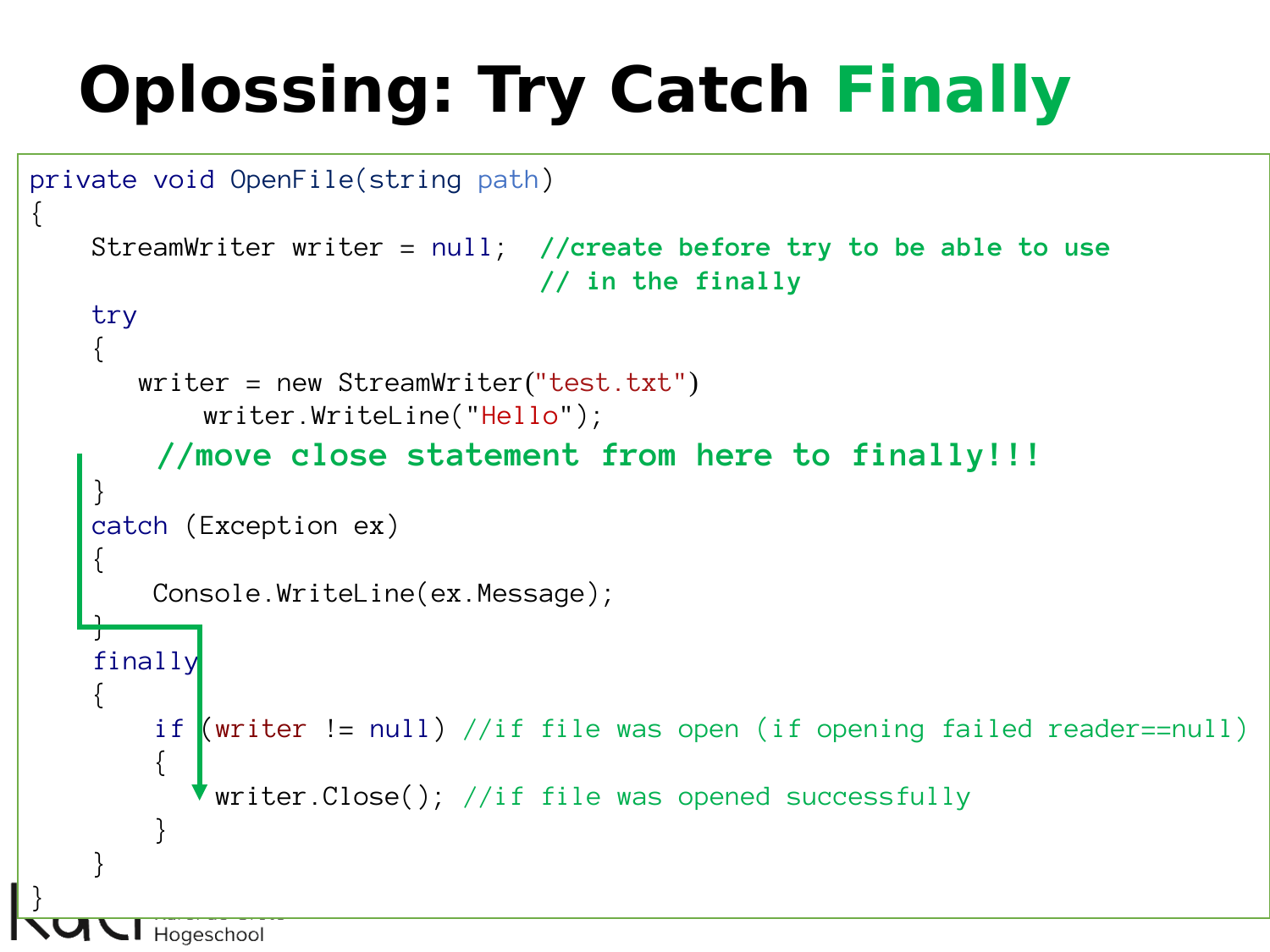

# Oplossing: Try Catch Finally
private void OpenFile(string path)
{
    StreamWriter writer = null;  //create before try to be able to use
                                 // in the finally
    try
    {
       writer = new StreamWriter("test.txt")
	   writer.WriteLine("Hello");
	//move close statement from here to finally!!!
    }
    catch (Exception ex)
    {
        Console.WriteLine(ex.Message);
    }
    finally
    {
        if (writer != null) //if file was open (if opening failed reader==null)
        {
            writer.Close(); //if file was opened successfully
        }
    }
}